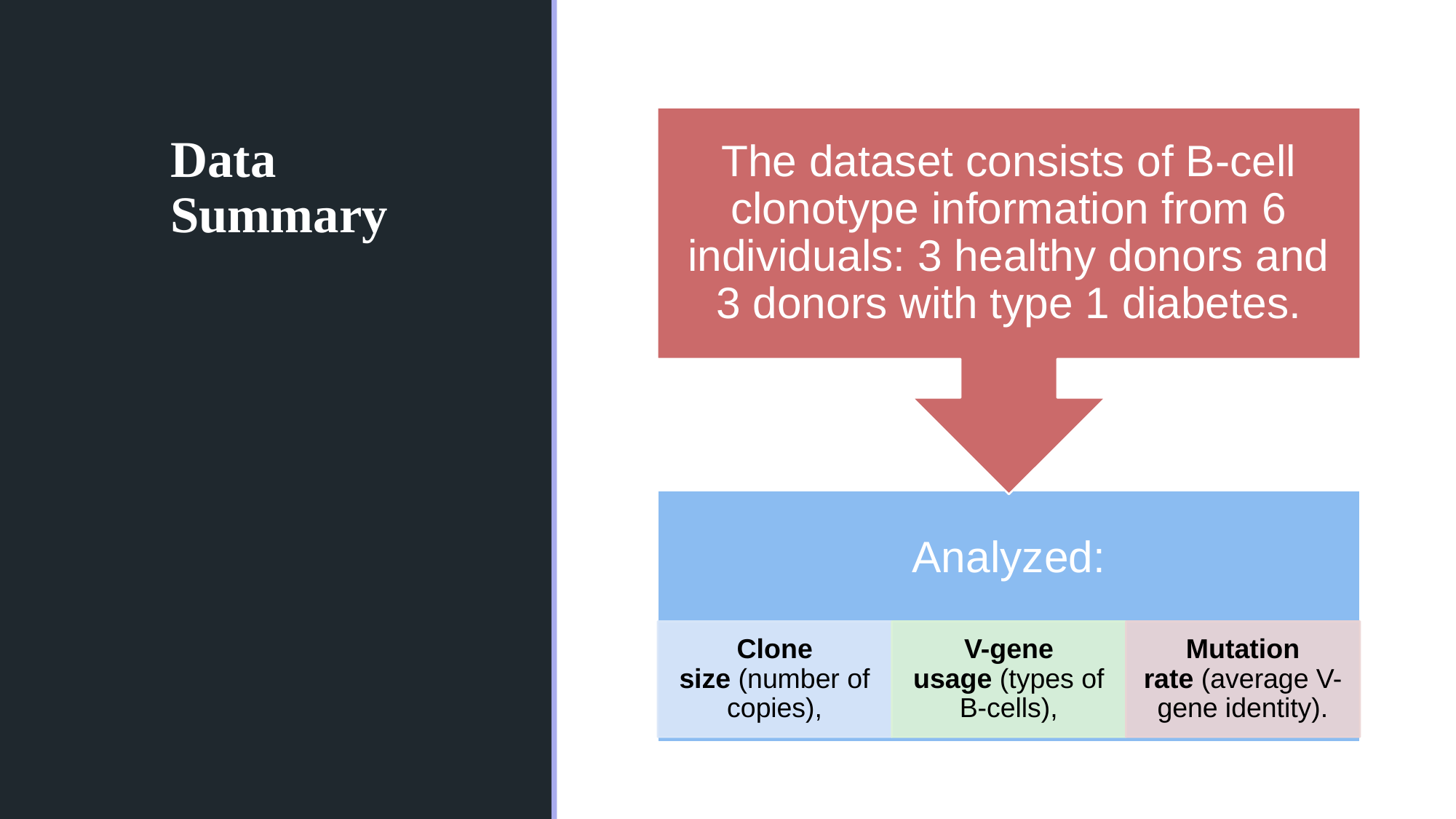

Analyzed:
Clone size (number of copies),
V-gene usage (types of B-cells),
Mutation rate (average V-gene identity).
The dataset consists of B-cell clonotype information from 6 individuals: 3 healthy donors and 3 donors with type 1 diabetes.
# Data Summary